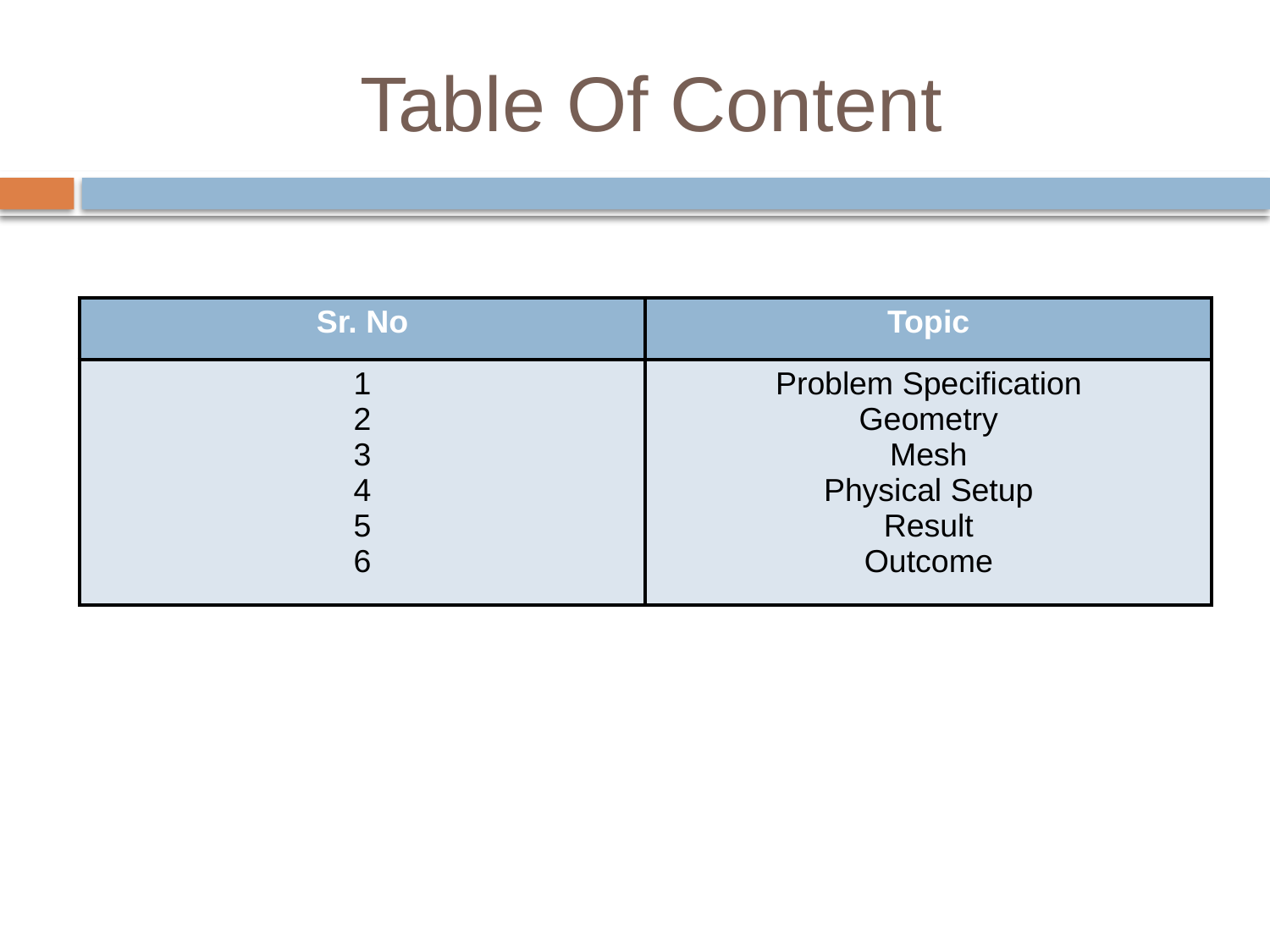

# Table Of Content
| Sr. No | Topic |
| --- | --- |
| 1 2 3 4 5 6 | Problem Specification Geometry Mesh Physical Setup Result Outcome |